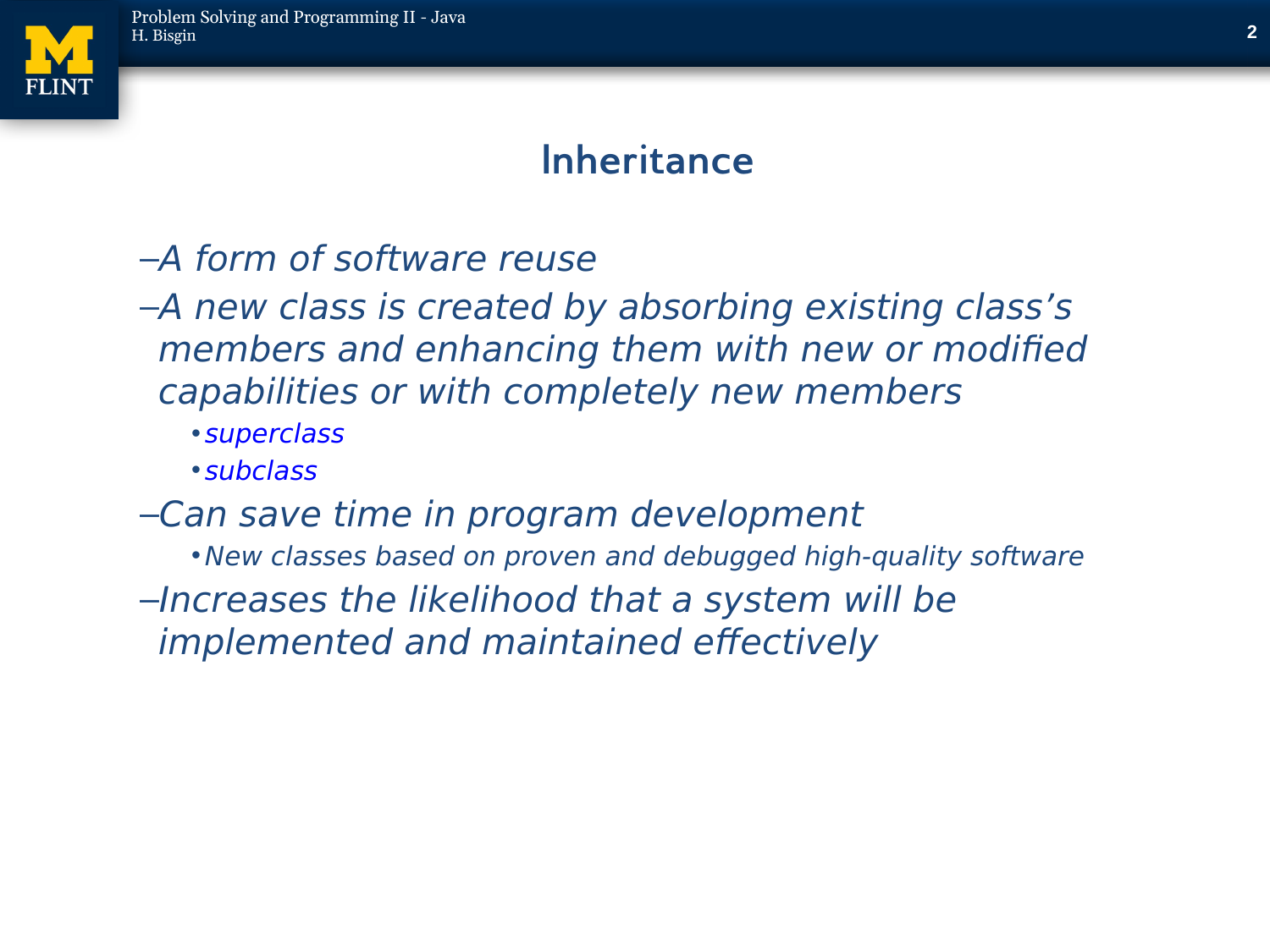

2
# Inheritance
A form of software reuse
A new class is created by absorbing existing class’s members and enhancing them with new or modified capabilities or with completely new members
superclass
subclass
Can save time in program development
New classes based on proven and debugged high-quality software
Increases the likelihood that a system will be implemented and maintained effectively